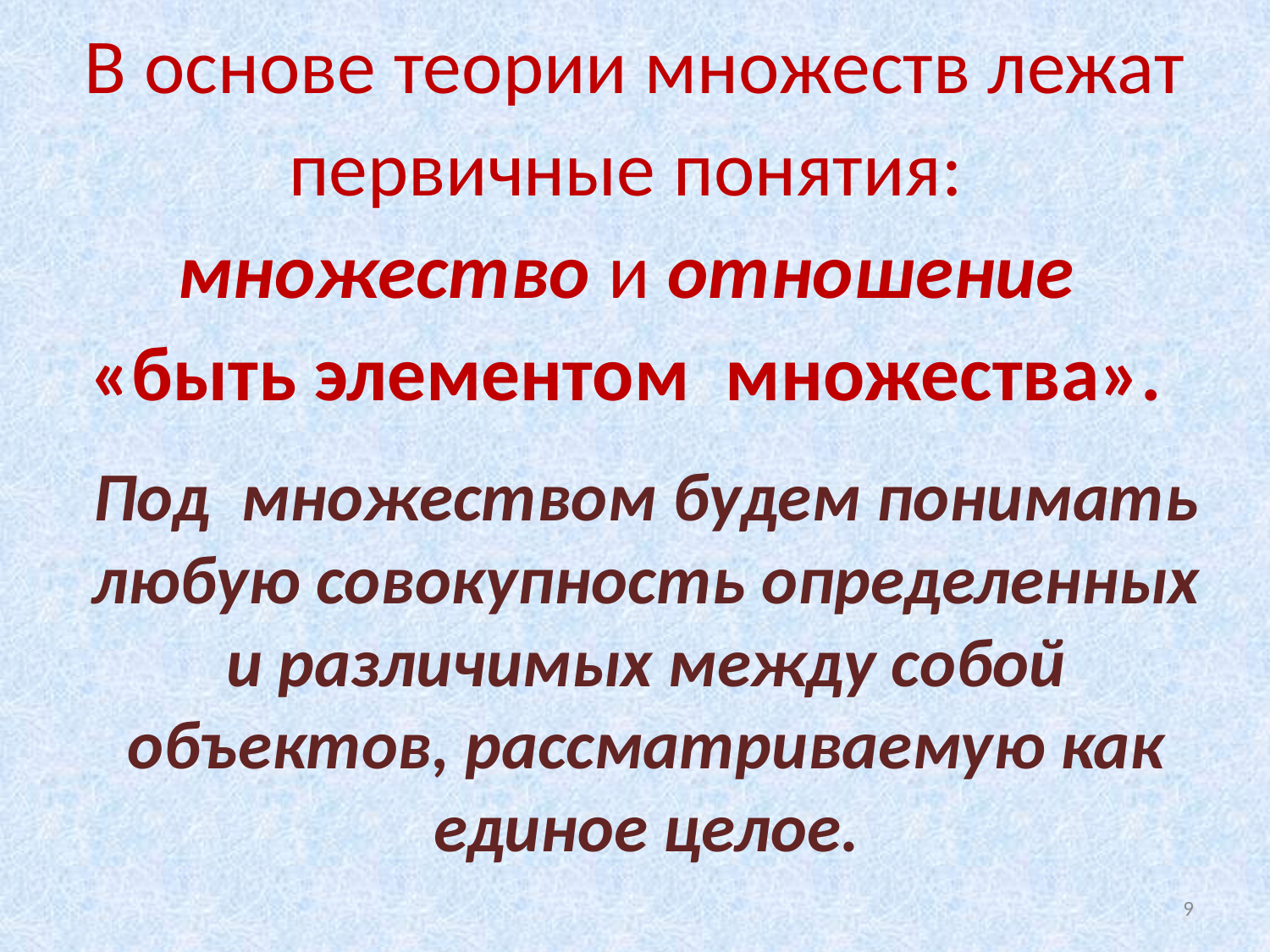

В основе теории множеств лежат первичные понятия:
множество и отношение
«быть элементом  множества».

Под  множеством будем понимать любую совокупность определенных и различимых между собой объектов, рассматриваемую как единое целое.

9